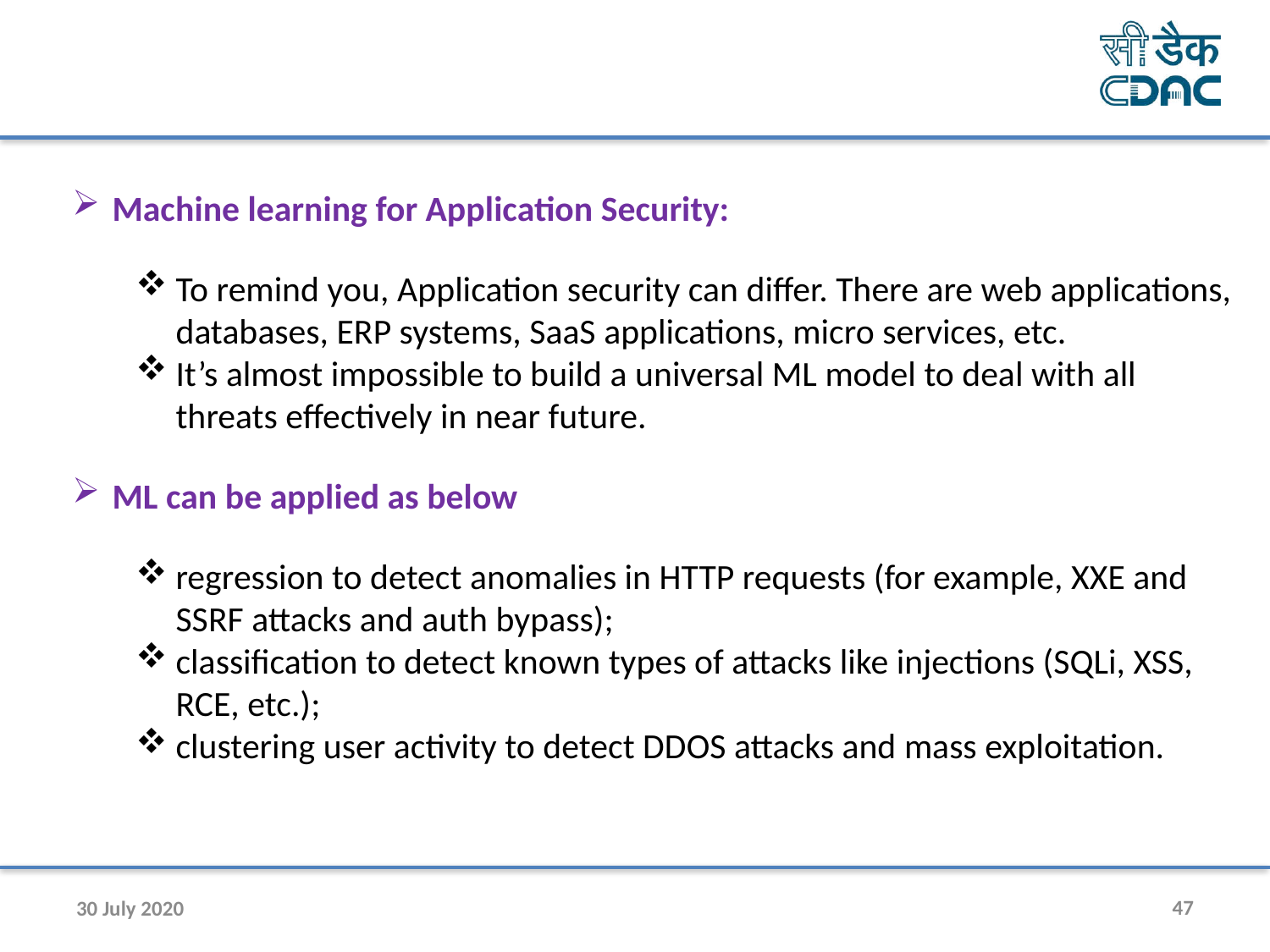

Machine learning for Application Security:

To remind you, Application security can differ. There are web applications, databases, ERP systems, SaaS applications, micro services, etc.
It’s almost impossible to build a universal ML model to deal with all threats effectively in near future.

ML can be applied as below

regression to detect anomalies in HTTP requests (for example, XXE and SSRF attacks and auth bypass);
classification to detect known types of attacks like injections (SQLi, XSS, RCE, etc.);
clustering user activity to detect DDOS attacks and mass exploitation.

30 July 2020
47